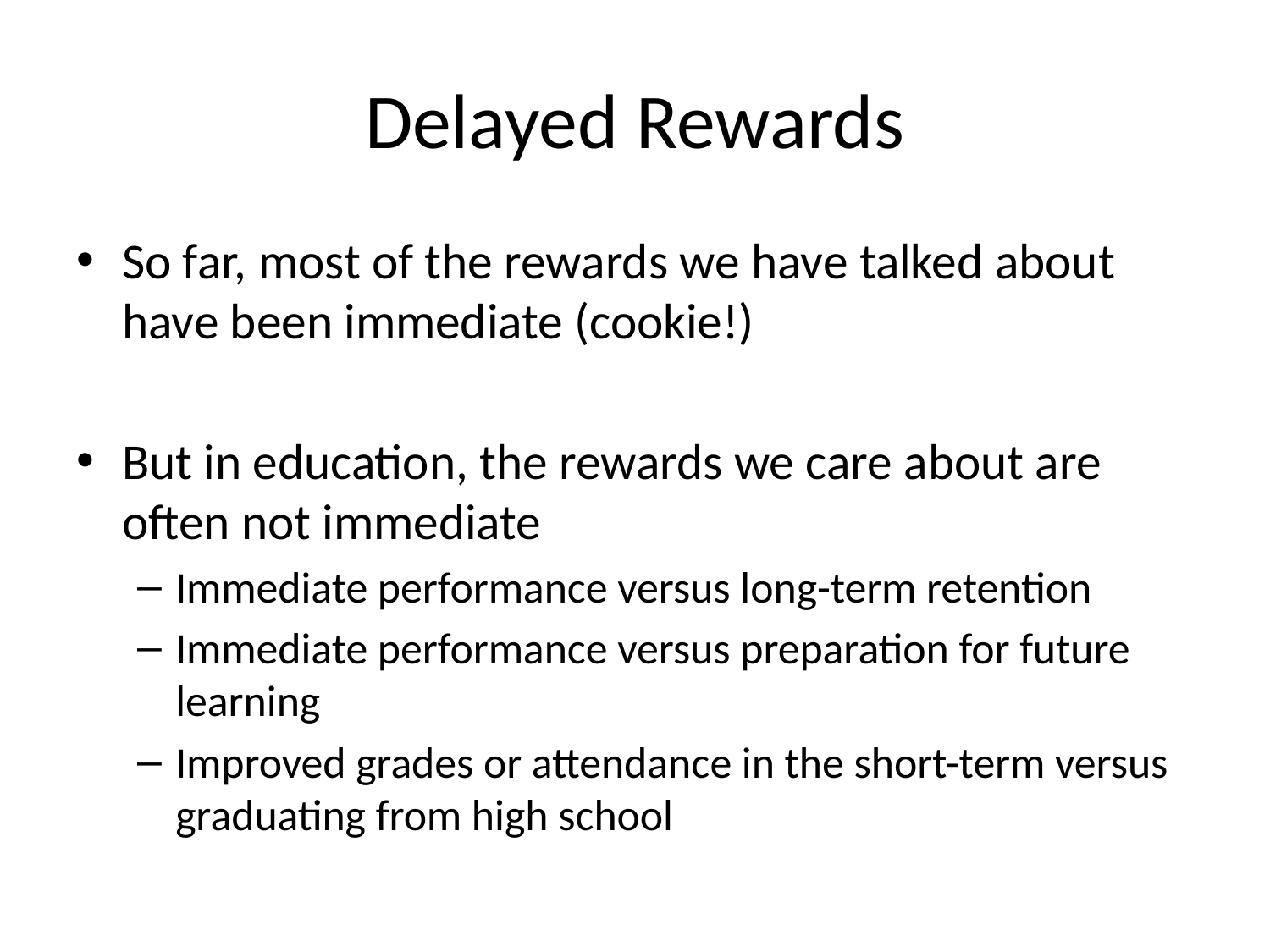

# Delayed Rewards
So far, most of the rewards we have talked about have been immediate (cookie!)

But in education, the rewards we care about are often not immediate
Immediate performance versus long-term retention
Immediate performance versus preparation for future learning
Improved grades or attendance in the short-term versus graduating from high school